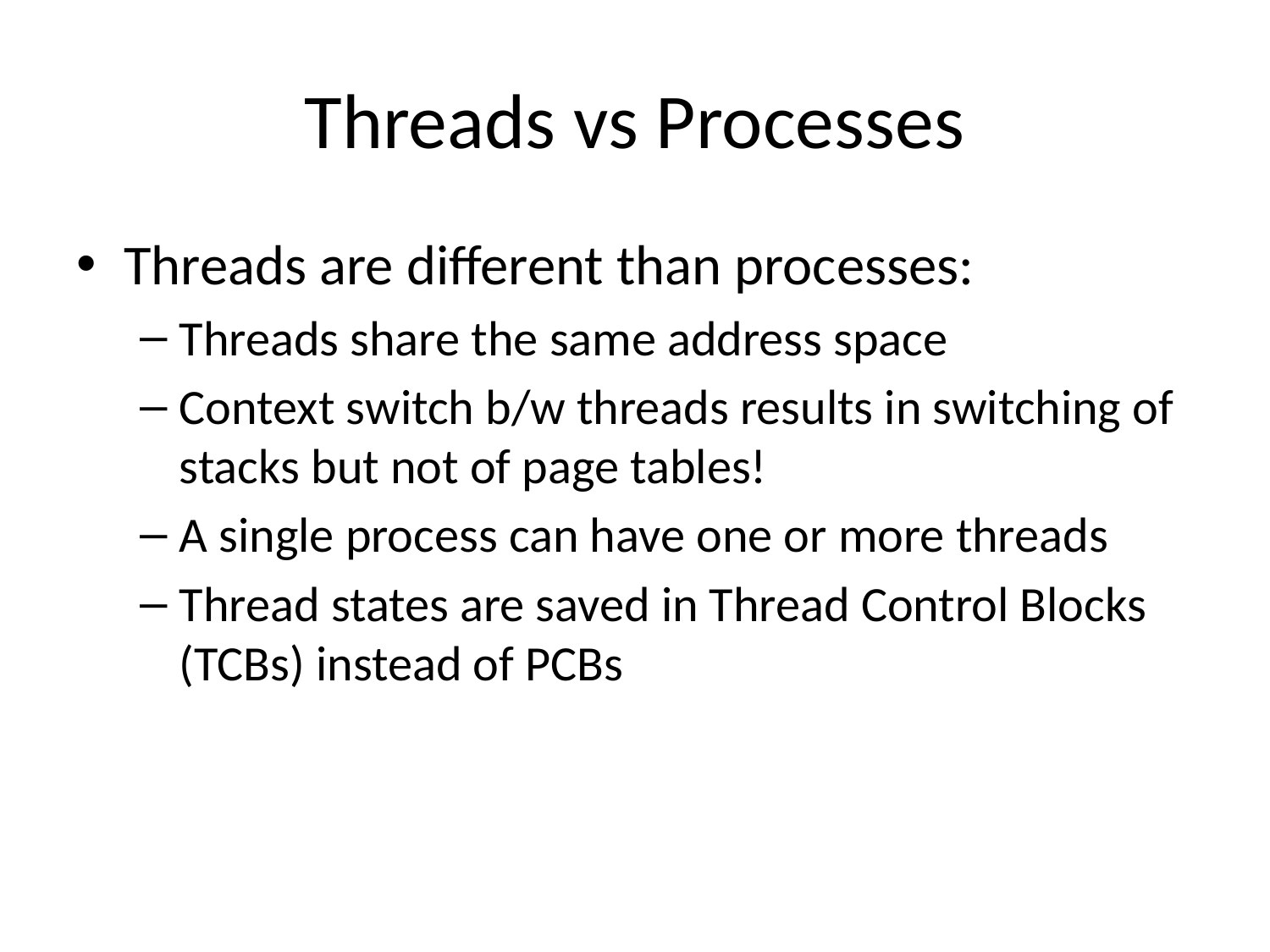

# Threads vs Processes
Threads are different than processes:
Threads share the same address space
Context switch b/w threads results in switching of stacks but not of page tables!
A single process can have one or more threads
Thread states are saved in Thread Control Blocks (TCBs) instead of PCBs